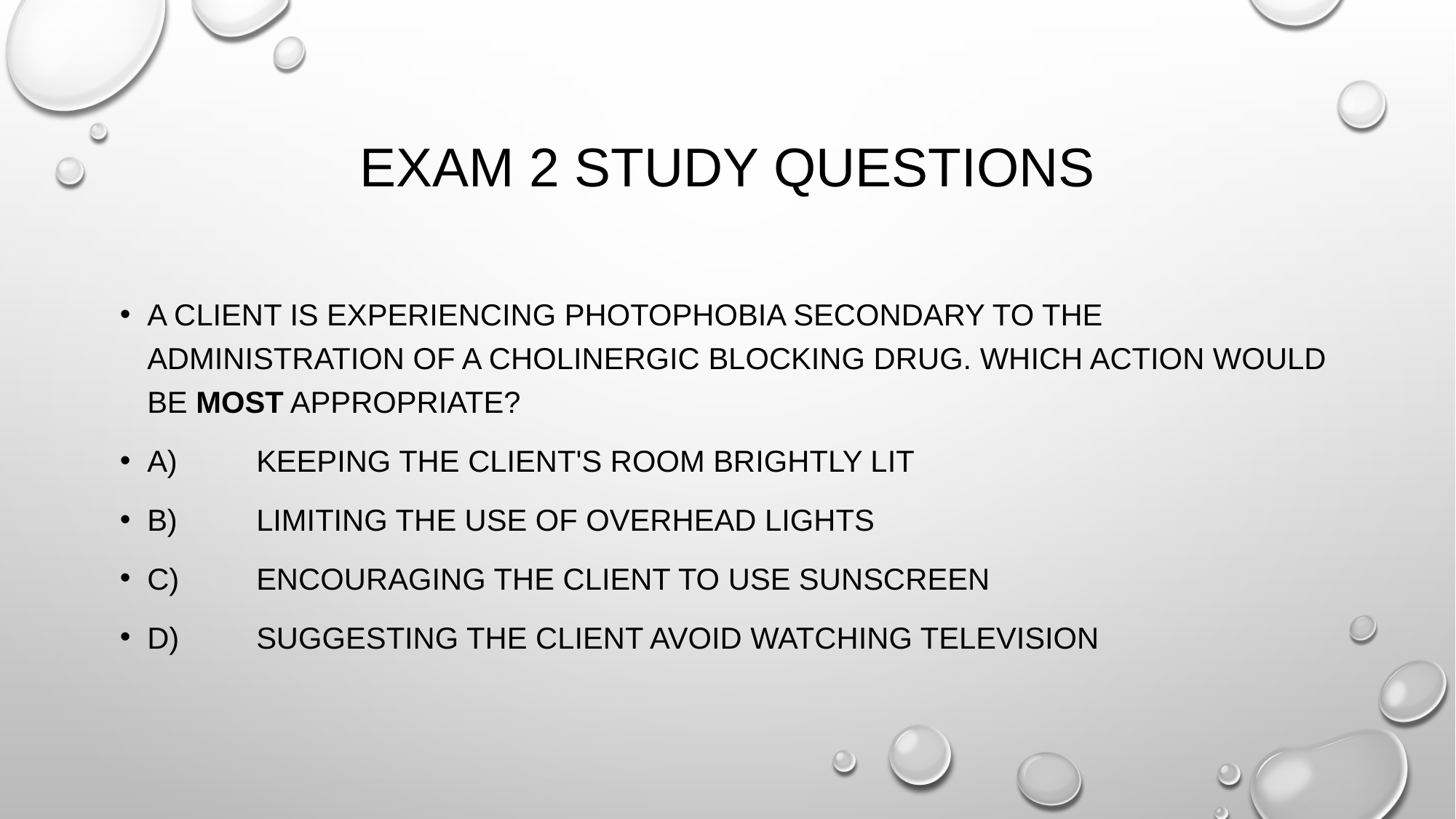

# Exam 2 study questions
A client is experiencing photophobia secondary to the administration of a cholinergic blocking drug. Which action would be most appropriate?
A)	Keeping the client's room brightly lit
B)	Limiting the use of overhead lights
C)	Encouraging the client to use sunscreen
D)	Suggesting the client avoid watching television